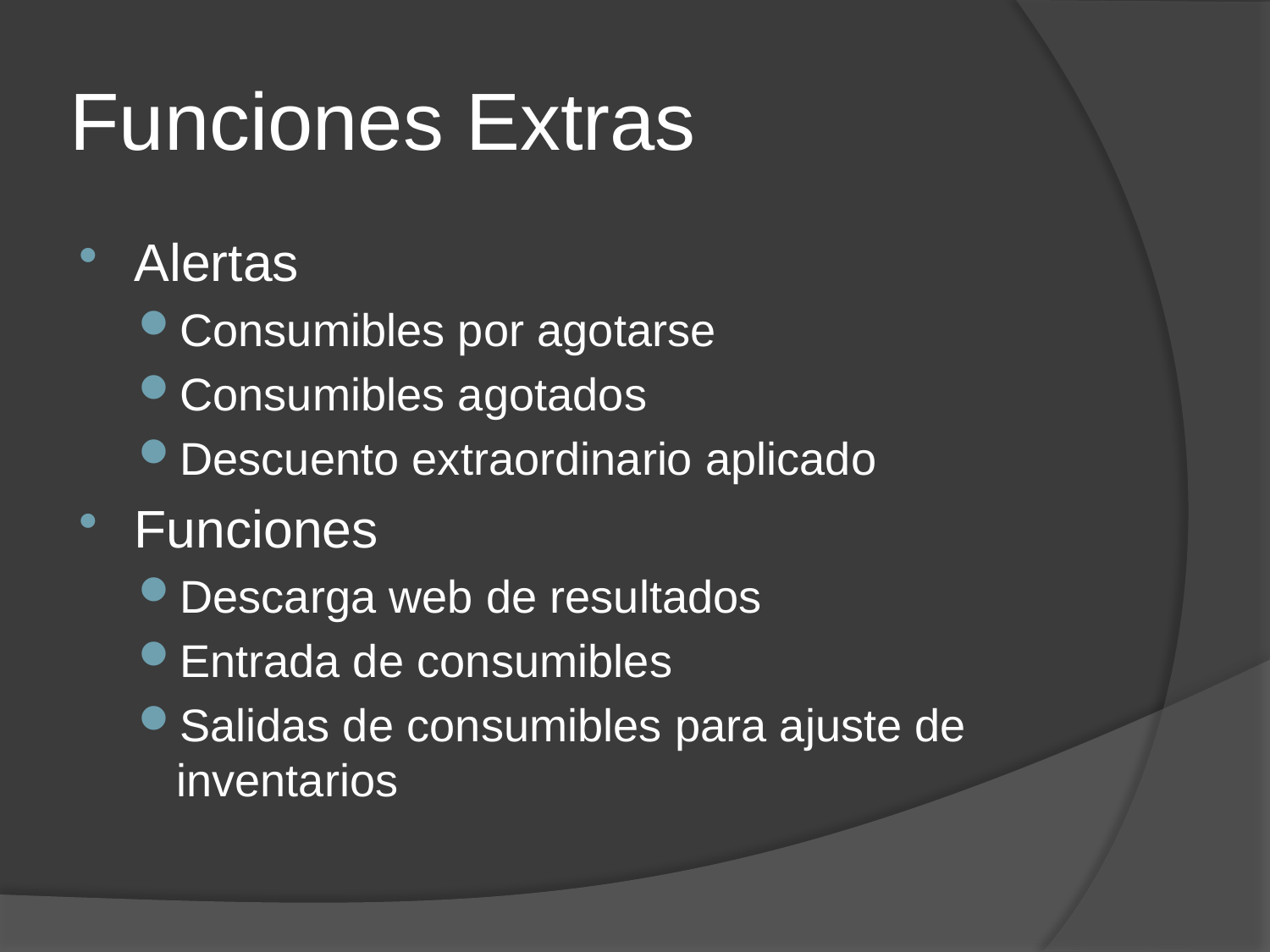

# Funciones Extras
Alertas
Consumibles por agotarse
Consumibles agotados
Descuento extraordinario aplicado
Funciones
Descarga web de resultados
Entrada de consumibles
Salidas de consumibles para ajuste de inventarios